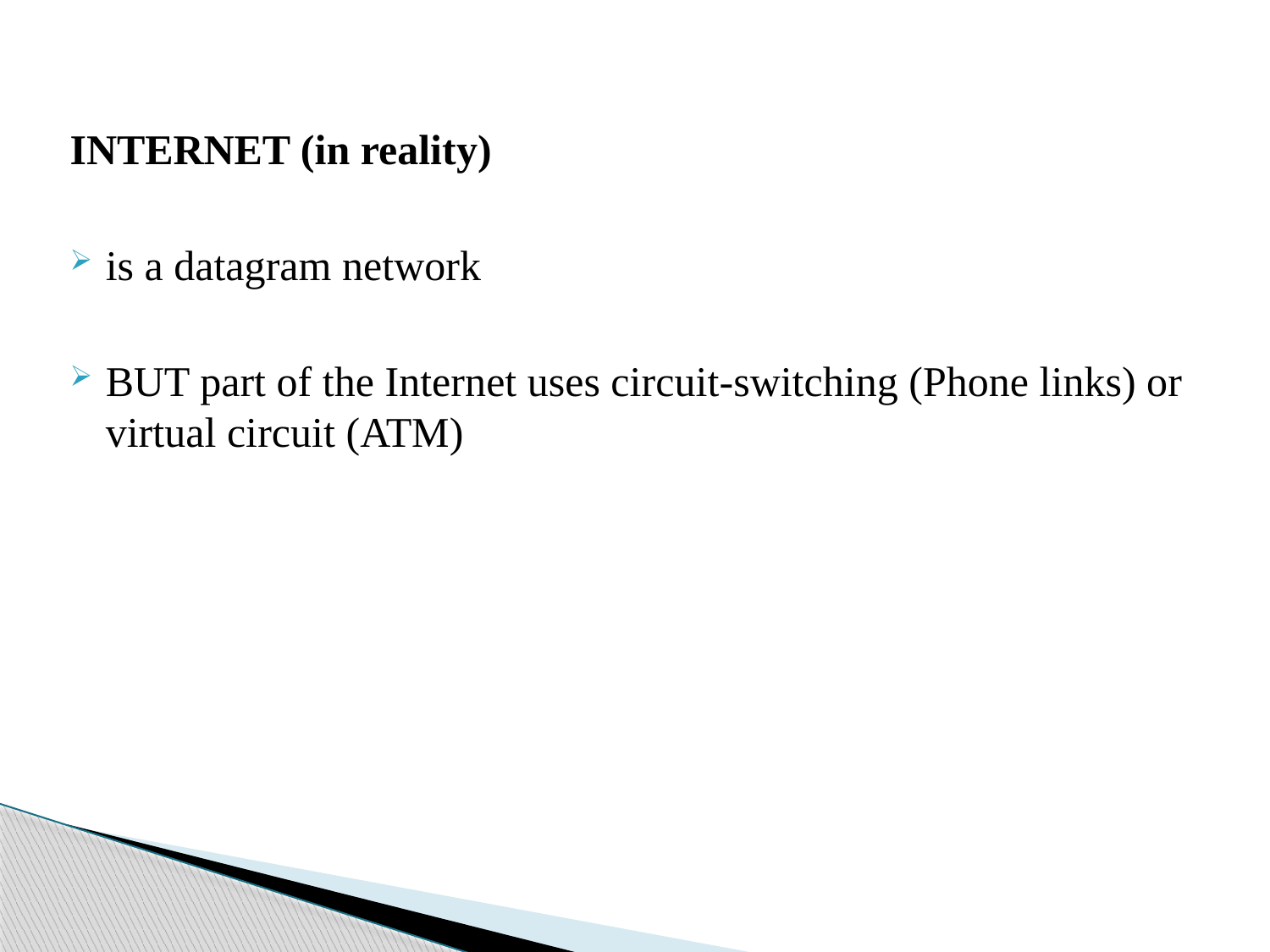

INTERNET (in reality)

is a datagram network

BUT part of the Internet uses circuit-switching (Phone links) or virtual circuit (ATM)